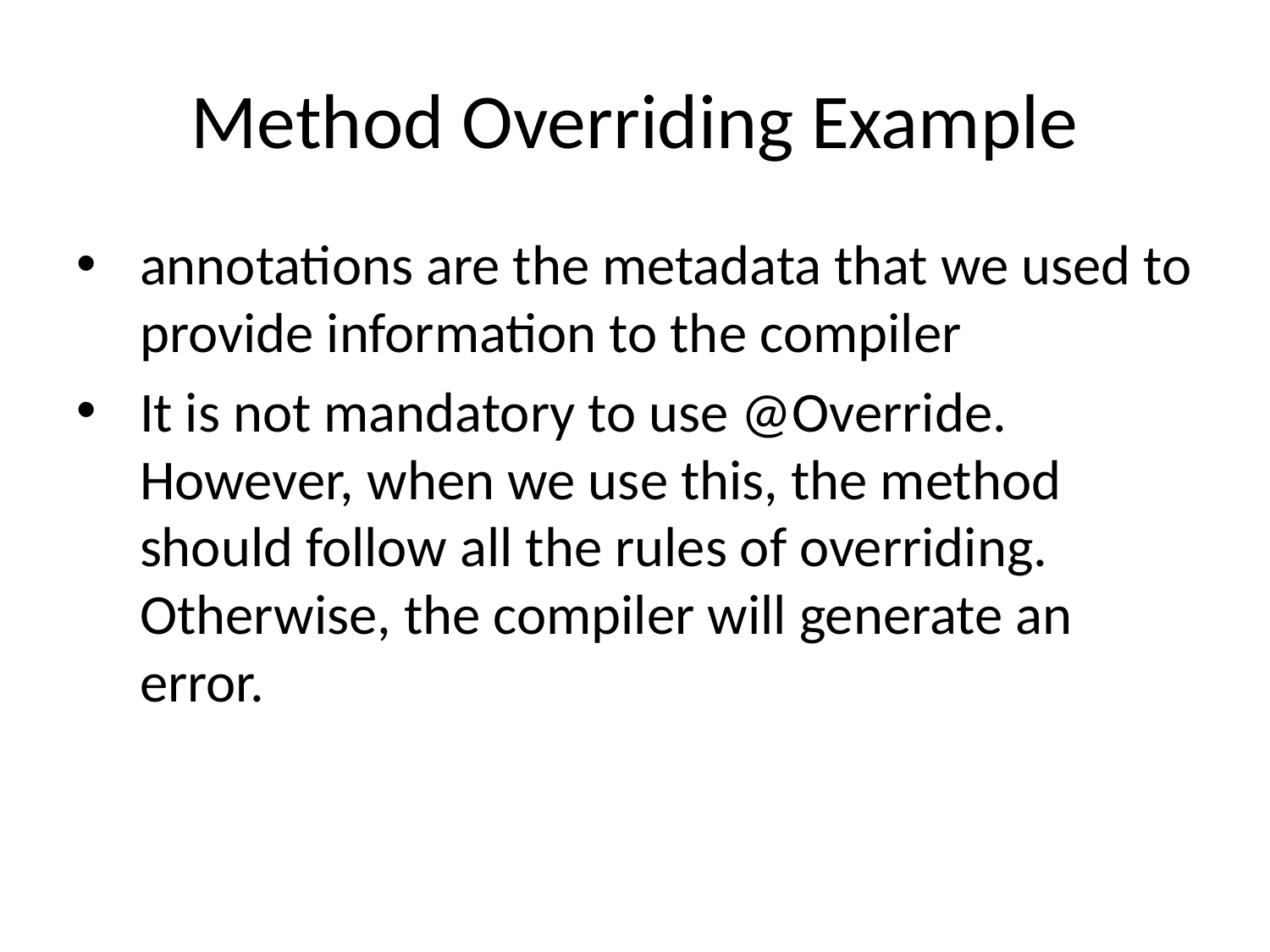

# Method Overriding Example
annotations are the metadata that we used to provide information to the compiler
It is not mandatory to use @Override. However, when we use this, the method should follow all the rules of overriding. Otherwise, the compiler will generate an error.